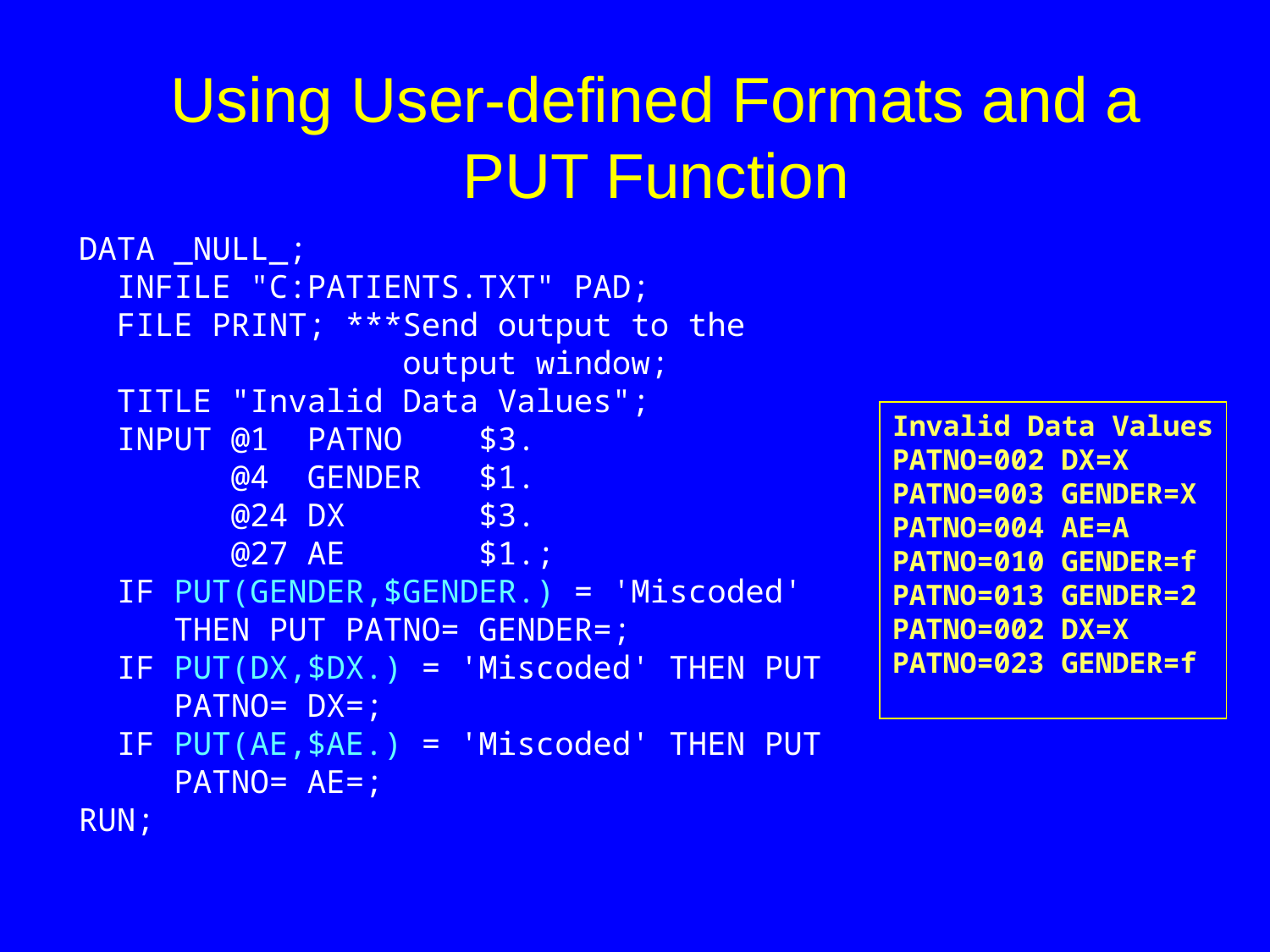

# Using User-defined Formats and a PUT Function
DATA _NULL_;
  INFILE "C:PATIENTS.TXT" PAD;
  FILE PRINT; ***Send output to the
                 output window;
  TITLE "Invalid Data Values";
  INPUT @1  PATNO    $3.
        @4  GENDER   $1.
        @24 DX       $3.
        @27 AE       $1.;
  IF PUT(GENDER,$GENDER.) = 'Miscoded'
     THEN PUT PATNO= GENDER=;
  IF PUT(DX,$DX.) = 'Miscoded' THEN PUT
     PATNO= DX=;
  IF PUT(AE,$AE.) = 'Miscoded' THEN PUT
     PATNO= AE=;
RUN;

Invalid Data Values
PATNO=002 DX=X
PATNO=003 GENDER=X
PATNO=004 AE=A
PATNO=010 GENDER=f
PATNO=013 GENDER=2
PATNO=002 DX=X
PATNO=023 GENDER=f